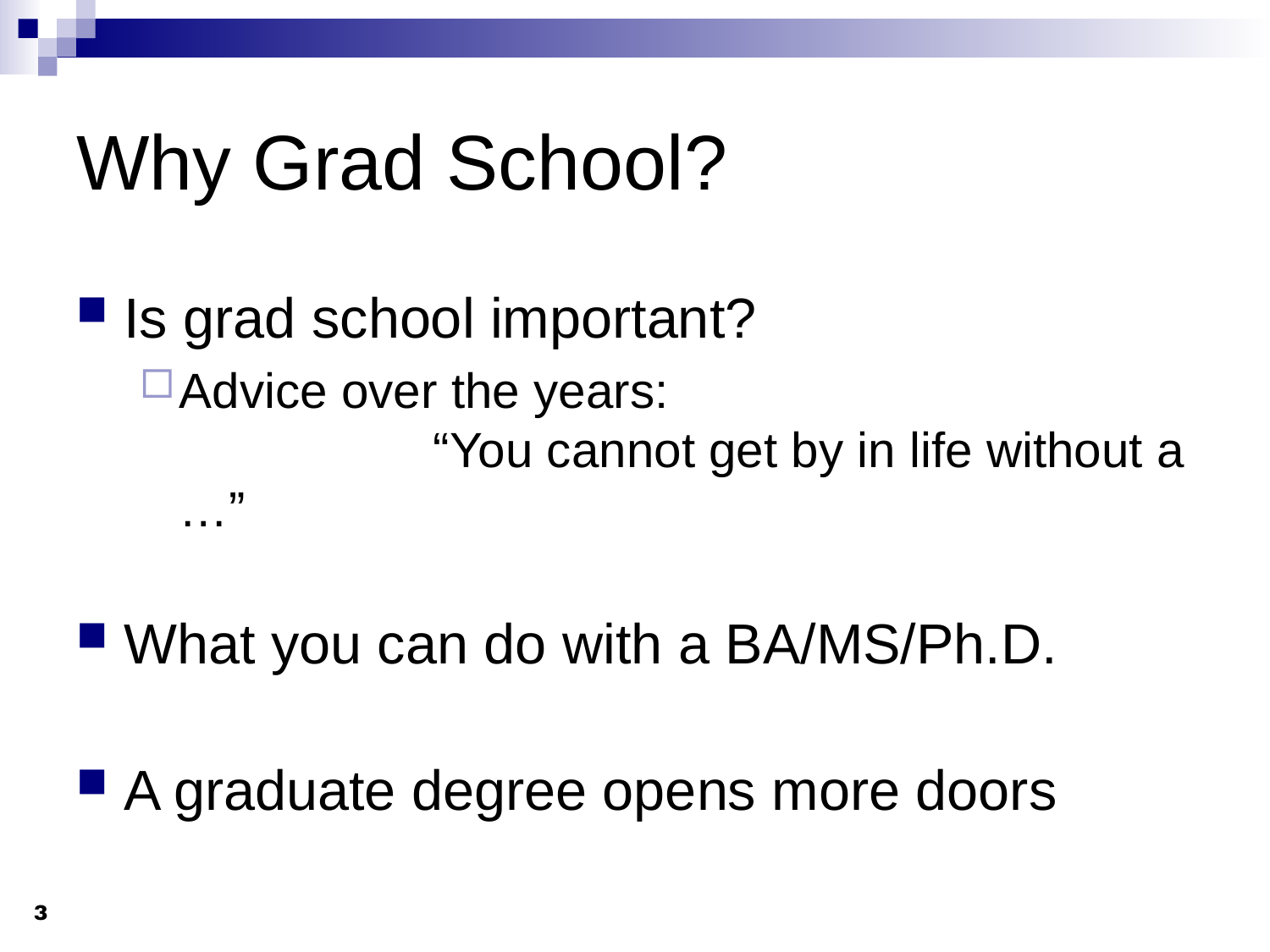

# Why Grad School?
Is grad school important?
Advice over the years:
		“You cannot get by in life without a …”
What you can do with a BA/MS/Ph.D.
A graduate degree opens more doors

3